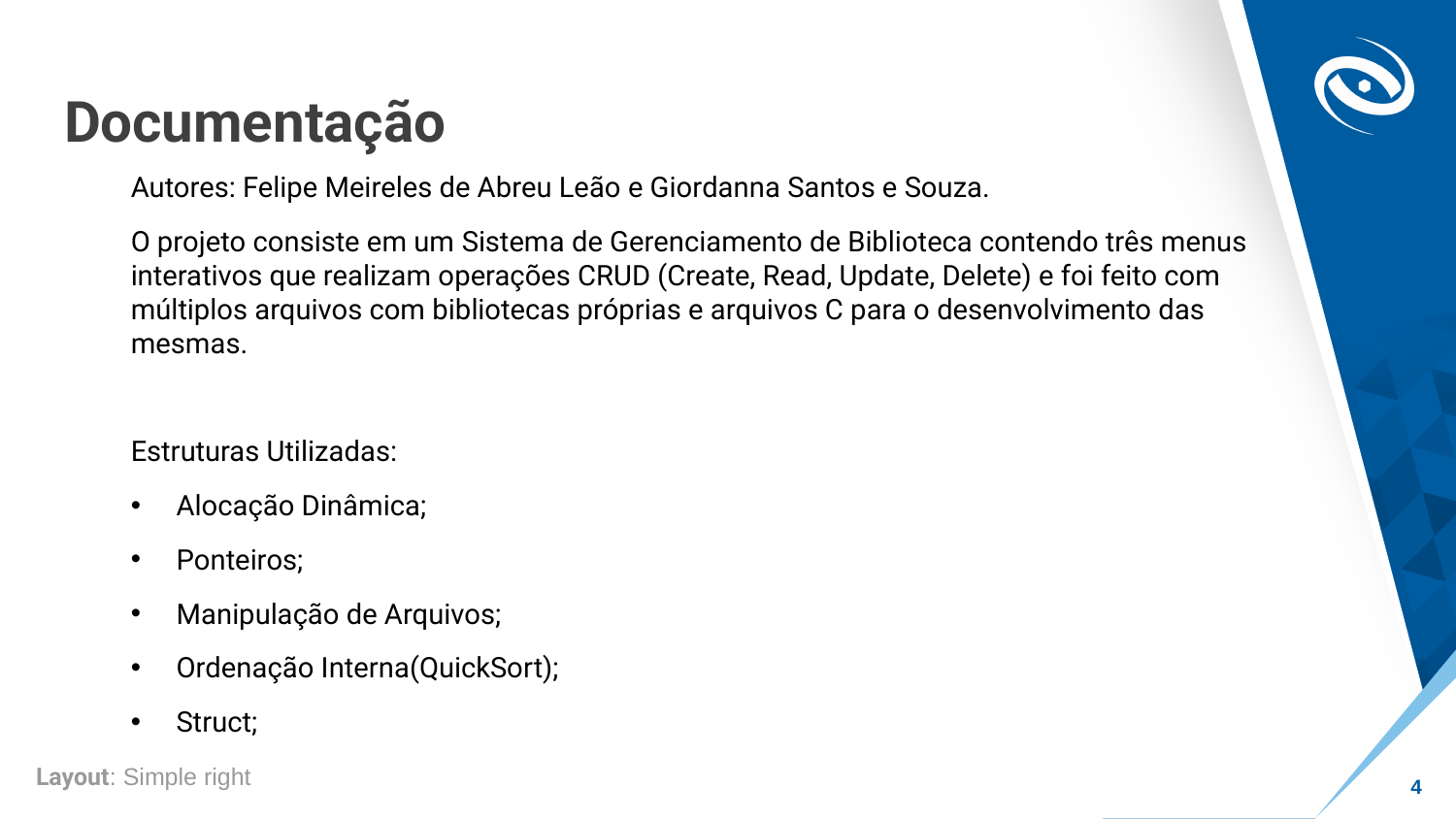

# Documentação
Autores: Felipe Meireles de Abreu Leão e Giordanna Santos e Souza.
O projeto consiste em um Sistema de Gerenciamento de Biblioteca contendo três menus interativos que realizam operações CRUD (Create, Read, Update, Delete) e foi feito com múltiplos arquivos com bibliotecas próprias e arquivos C para o desenvolvimento das mesmas.

Estruturas Utilizadas:
Alocação Dinâmica;
Ponteiros;
Manipulação de Arquivos;
Ordenação Interna(QuickSort);
Struct;

Layout: Simple right
4